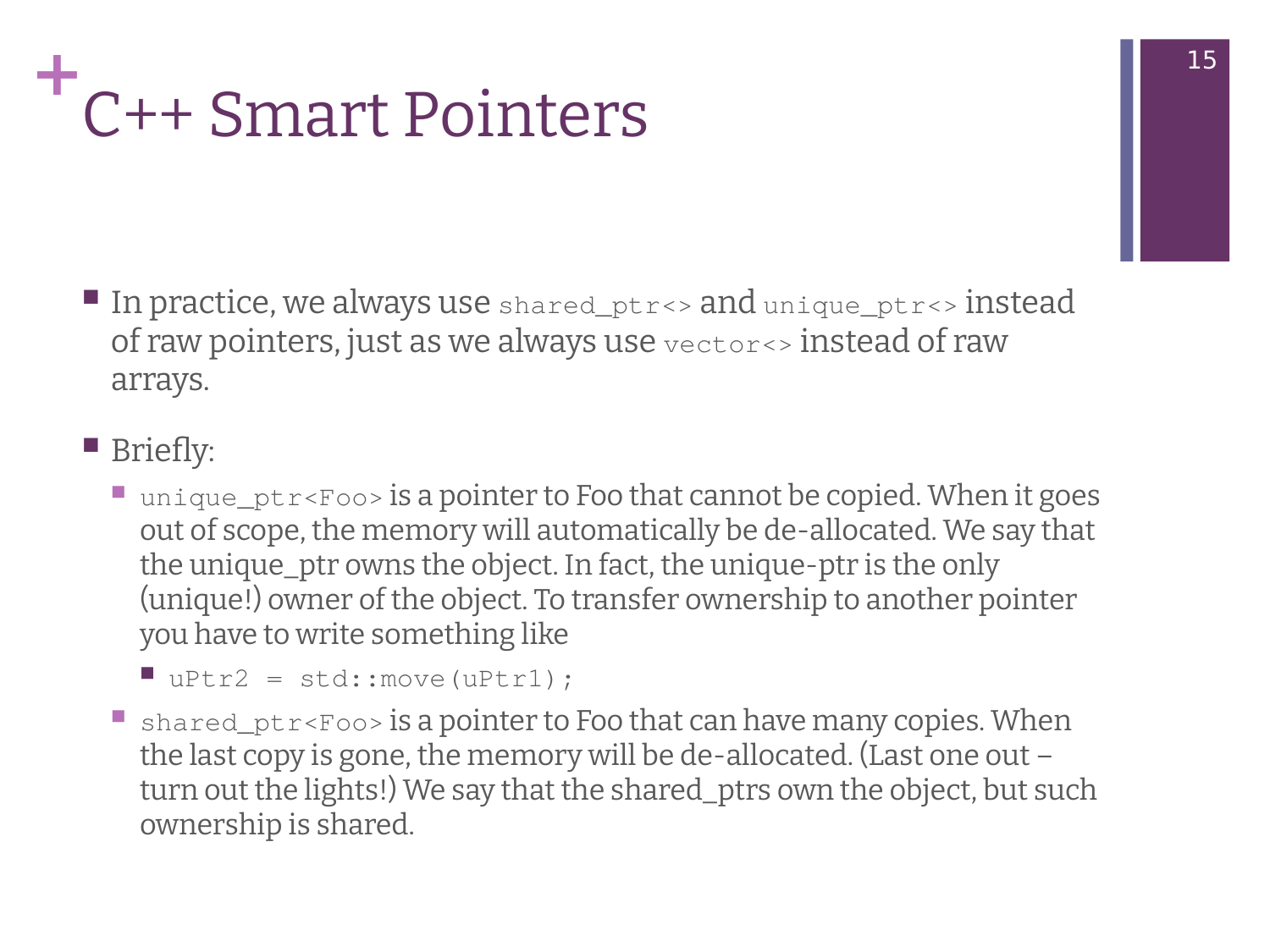

15
# C++ Smart Pointers
In practice, we always use shared_ptr<> and unique_ptr<> instead of raw pointers, just as we always use vector<> instead of raw arrays.
Briefly:
unique_ptr<Foo> is a pointer to Foo that cannot be copied. When it goes out of scope, the memory will automatically be de-allocated. We say that the unique_ptr owns the object. In fact, the unique-ptr is the only (unique!) owner of the object. To transfer ownership to another pointer you have to write something like
uPtr2 = std::move(uPtr1);
shared_ptr<Foo> is a pointer to Foo that can have many copies. When the last copy is gone, the memory will be de-allocated. (Last one out – turn out the lights!) We say that the shared_ptrs own the object, but such ownership is shared.